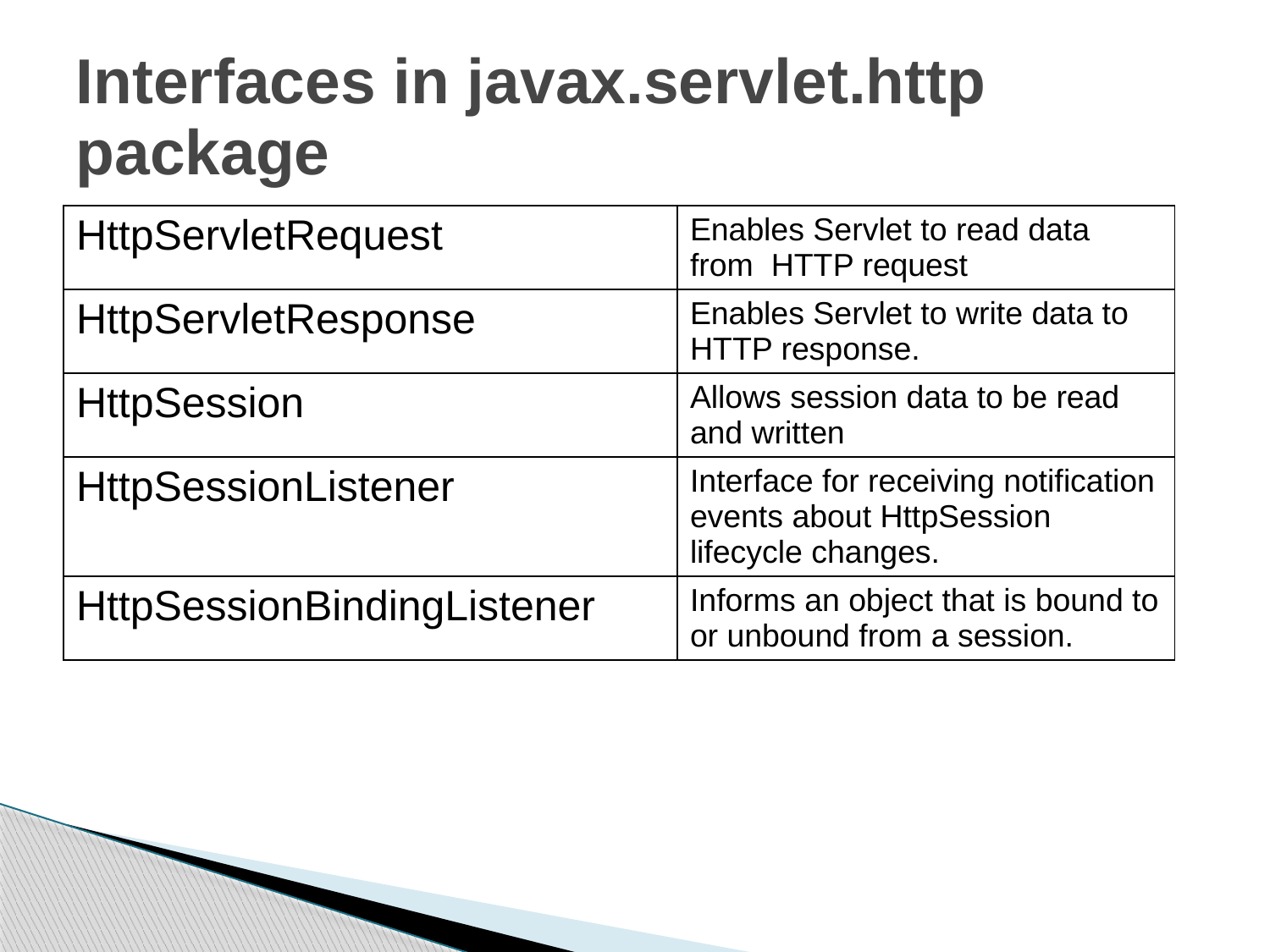

# Interfaces in javax.servlet.http package
| HttpServletRequest | Enables Servlet to read data from HTTP request |
| --- | --- |
| HttpServletResponse | Enables Servlet to write data to HTTP response. |
| HttpSession | Allows session data to be read and written |
| HttpSessionListener | Interface for receiving notification events about HttpSession lifecycle changes. |
| HttpSessionBindingListener | Informs an object that is bound to or unbound from a session. |